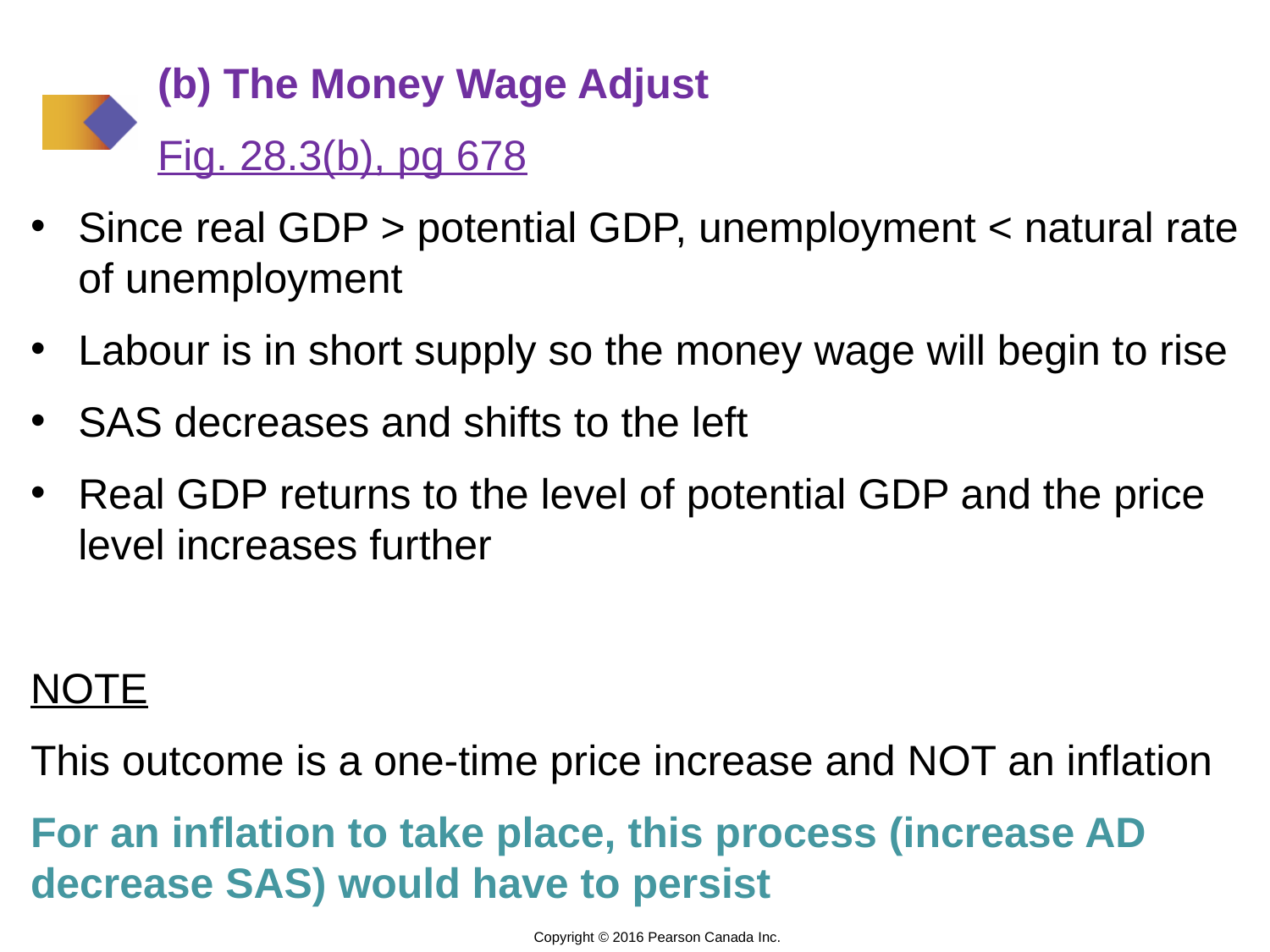

(b) The Money Wage Adjust
	Fig. 28.3(b), pg 678
Since real GDP > potential GDP, unemployment < natural rate of unemployment
Labour is in short supply so the money wage will begin to rise
SAS decreases and shifts to the left
Real GDP returns to the level of potential GDP and the price level increases further

NOTE
This outcome is a one-time price increase and NOT an inflation
For an inflation to take place, this process (increase AD decrease SAS) would have to persist